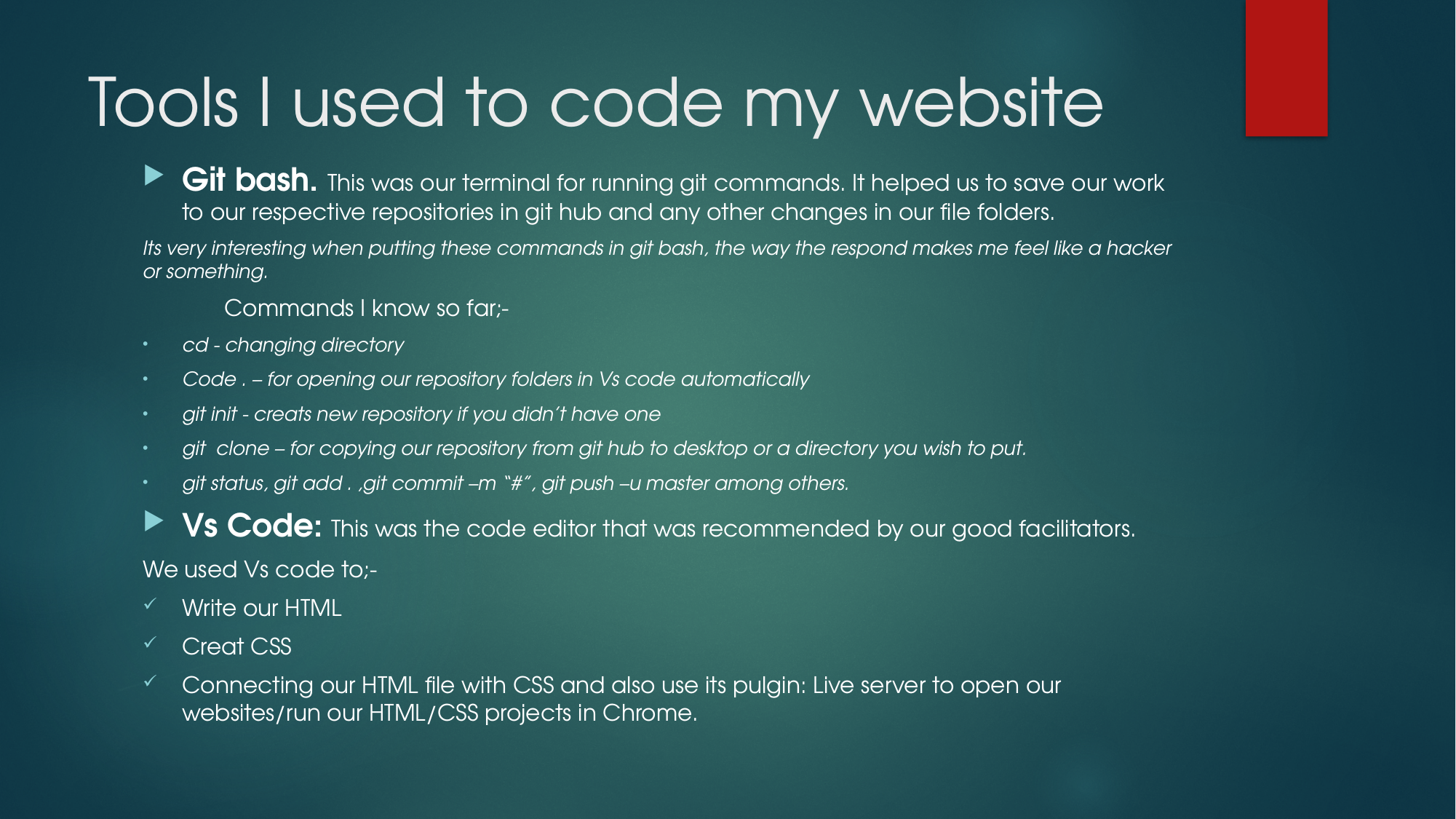

# Tools I used to code my website
Git bash. This was our terminal for running git commands. It helped us to save our work to our respective repositories in git hub and any other changes in our file folders.
Its very interesting when putting these commands in git bash, the way the respond makes me feel like a hacker or something.
	Commands I know so far;-
cd - changing directory
Code . – for opening our repository folders in Vs code automatically
git init - creats new repository if you didn’t have one
git  clone – for copying our repository from git hub to desktop or a directory you wish to put.
git status, git add . ,git commit –m “#”, git push –u master among others.
Vs Code: This was the code editor that was recommended by our good facilitators.
We used Vs code to;-
Write our HTML
Creat CSS
Connecting our HTML file with CSS and also use its pulgin: Live server to open our websites/run our HTML/CSS projects in Chrome.